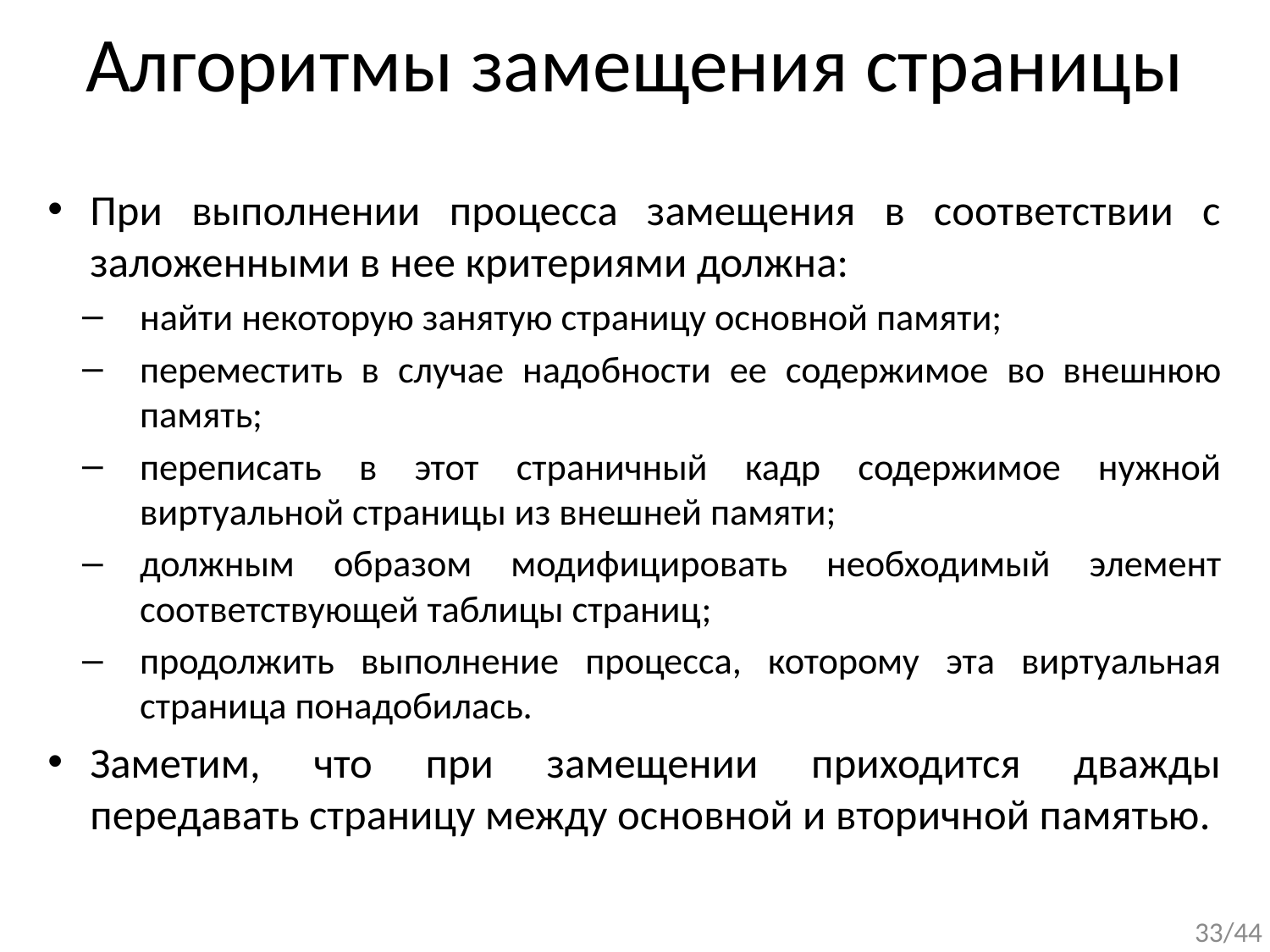

# Алгоритмы замещения страницы
При выполнении процесса замещения в соответствии с заложенными в нее критериями должна:
найти некоторую занятую страницу основной памяти;
переместить в случае надобности ее содержимое во внешнюю память;
переписать в этот страничный кадр содержимое нужной виртуальной страницы из внешней памяти;
должным образом модифицировать необходимый элемент соответствующей таблицы страниц;
продолжить выполнение процесса, которому эта виртуальная страница понадобилась.
Заметим, что при замещении приходится дважды передавать страницу между основной и вторичной памятью.

33/44